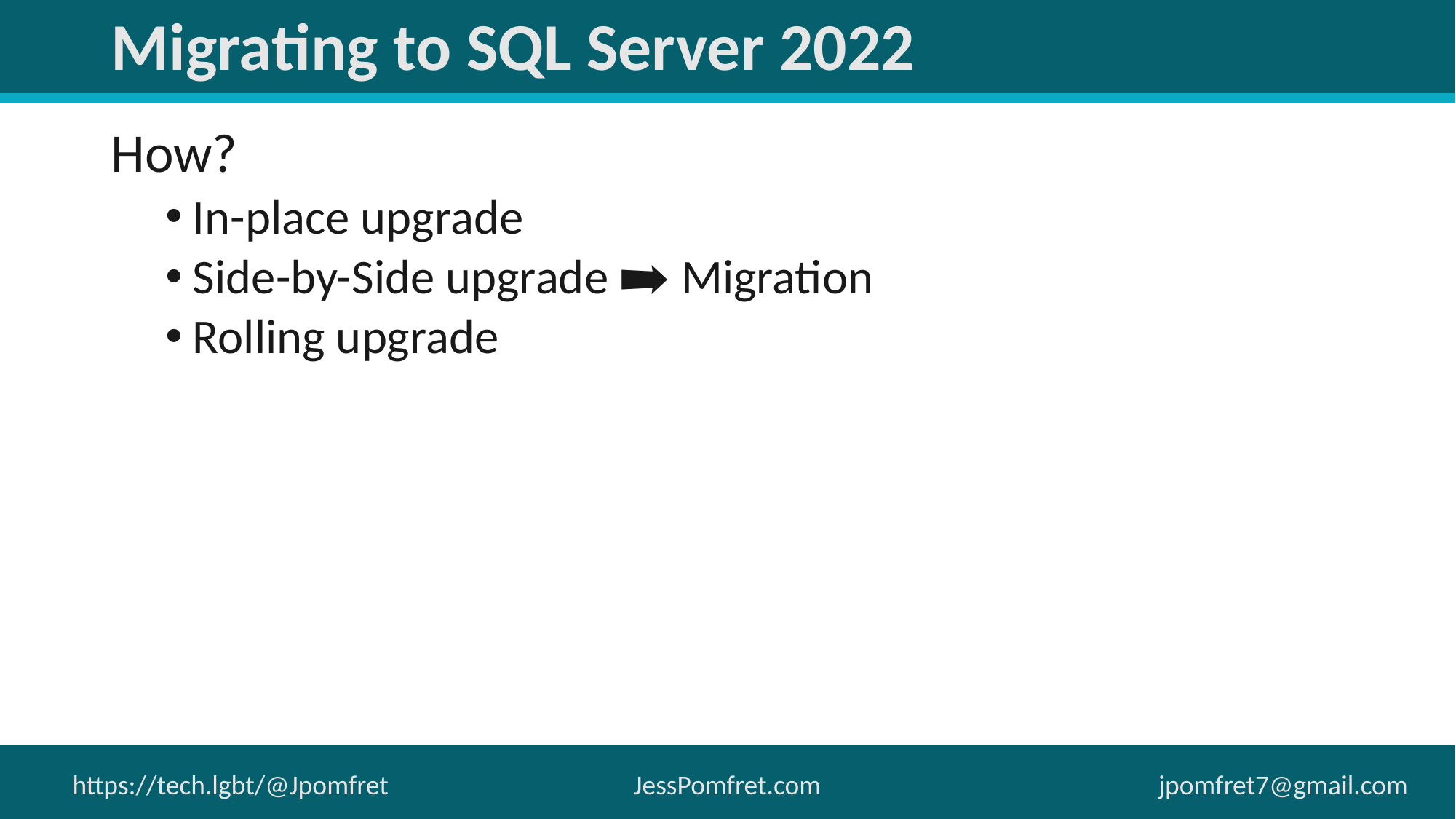

# Migrating to SQL Server 2022
How?
In-place upgrade
Side-by-Side upgrade ➡️ Migration
Rolling upgrade